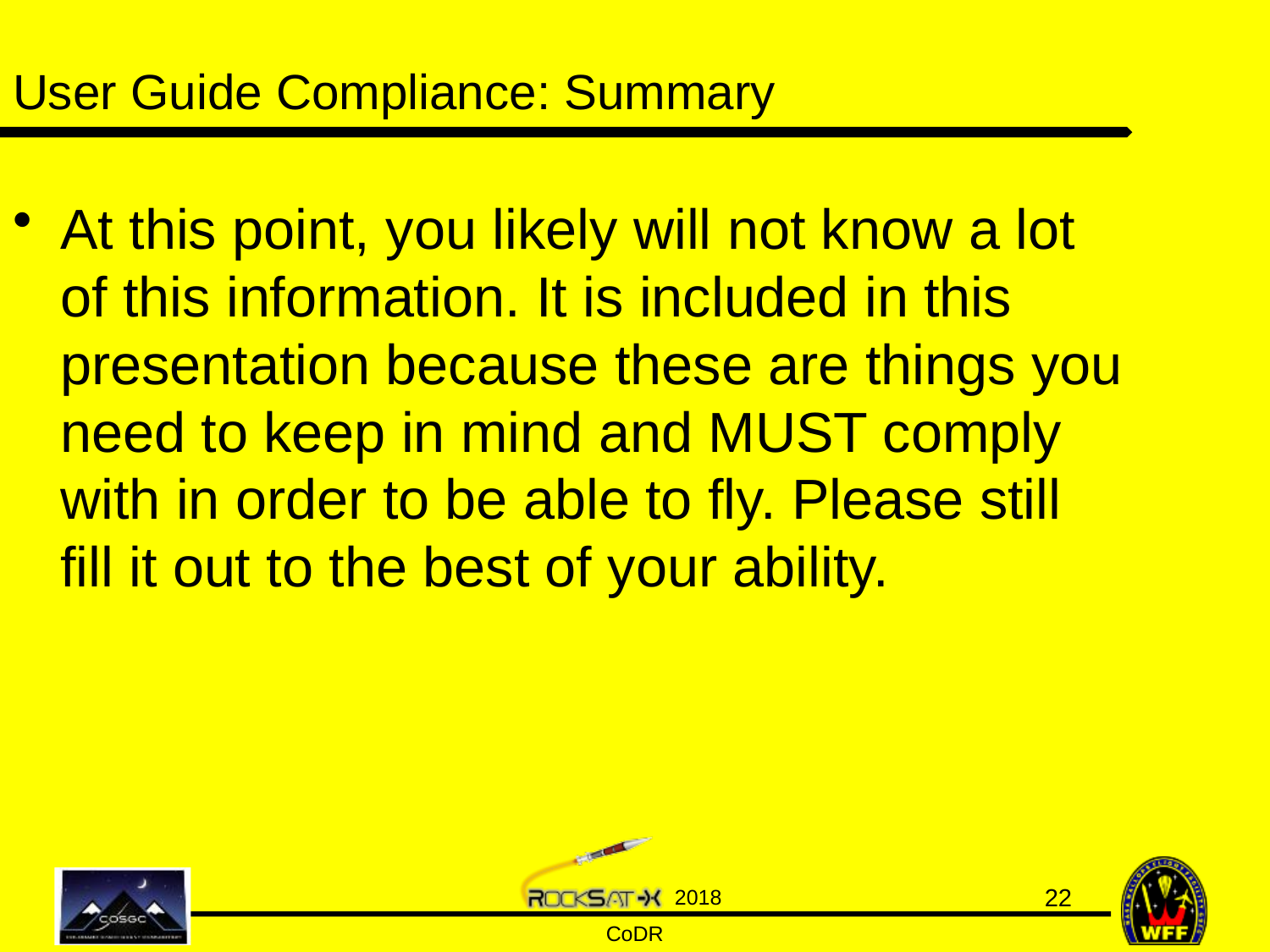

# User Guide Compliance: Summary
At this point, you likely will not know a lot of this information. It is included in this presentation because these are things you need to keep in mind and MUST comply with in order to be able to fly. Please still fill it out to the best of your ability.
22